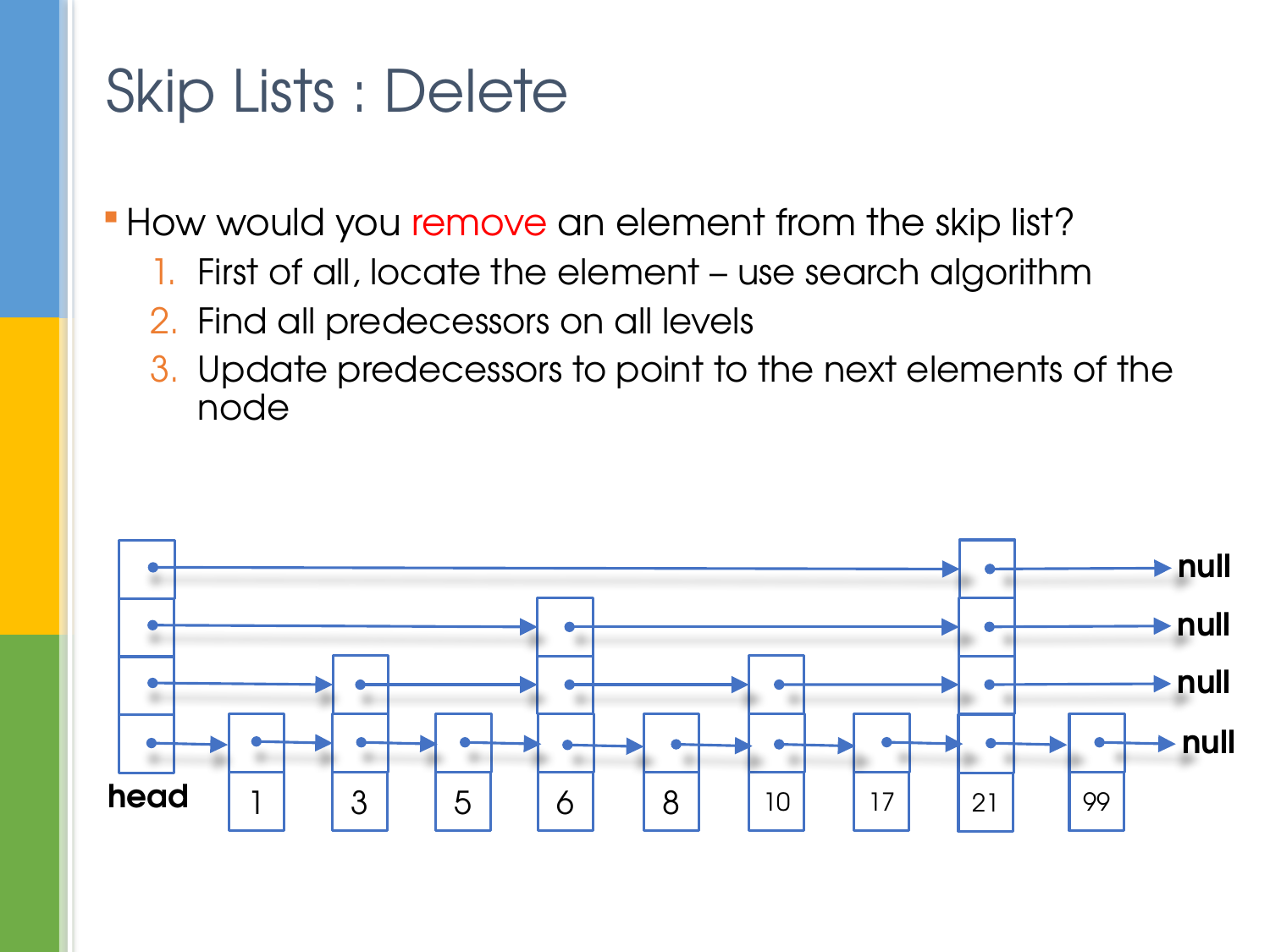

# Skip Lists : Delete
How would you remove an element from the skip list?
First of all, locate the element – use search algorithm
Find all predecessors on all levels
Update predecessors to point to the next elements of the node

null

null

null

null
head
1
3
5
6
8
10
17
99
21